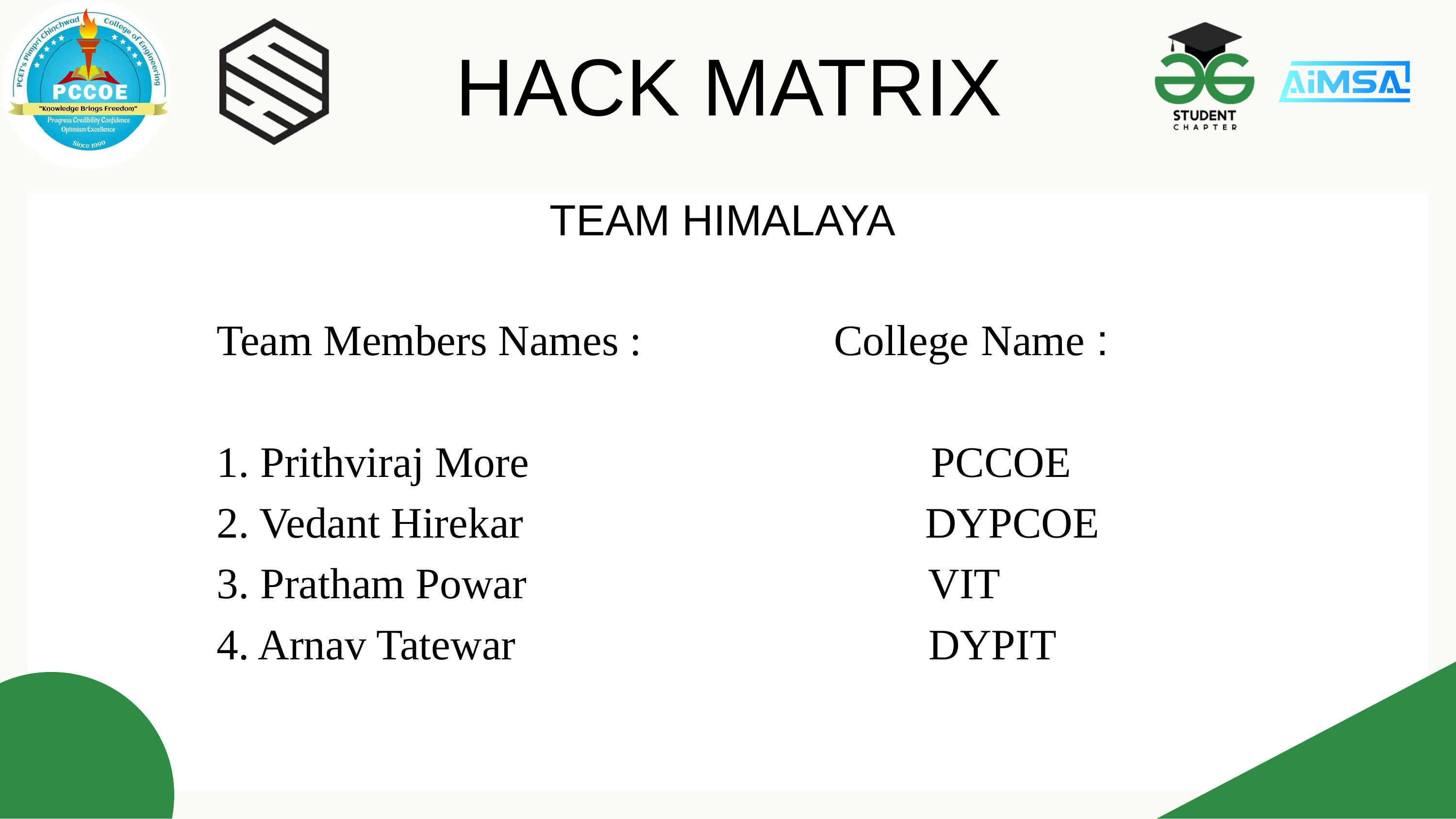

HACK MATRIX
TEAM HIMALAYA
Team Members Names :

1. Prithviraj More                                     PCCOE
2. Vedant Hirekar                                     DYPCOE
3. Pratham Powar                                     VIT
4. Arnav Tatewar                                      DYPIT
College Name :